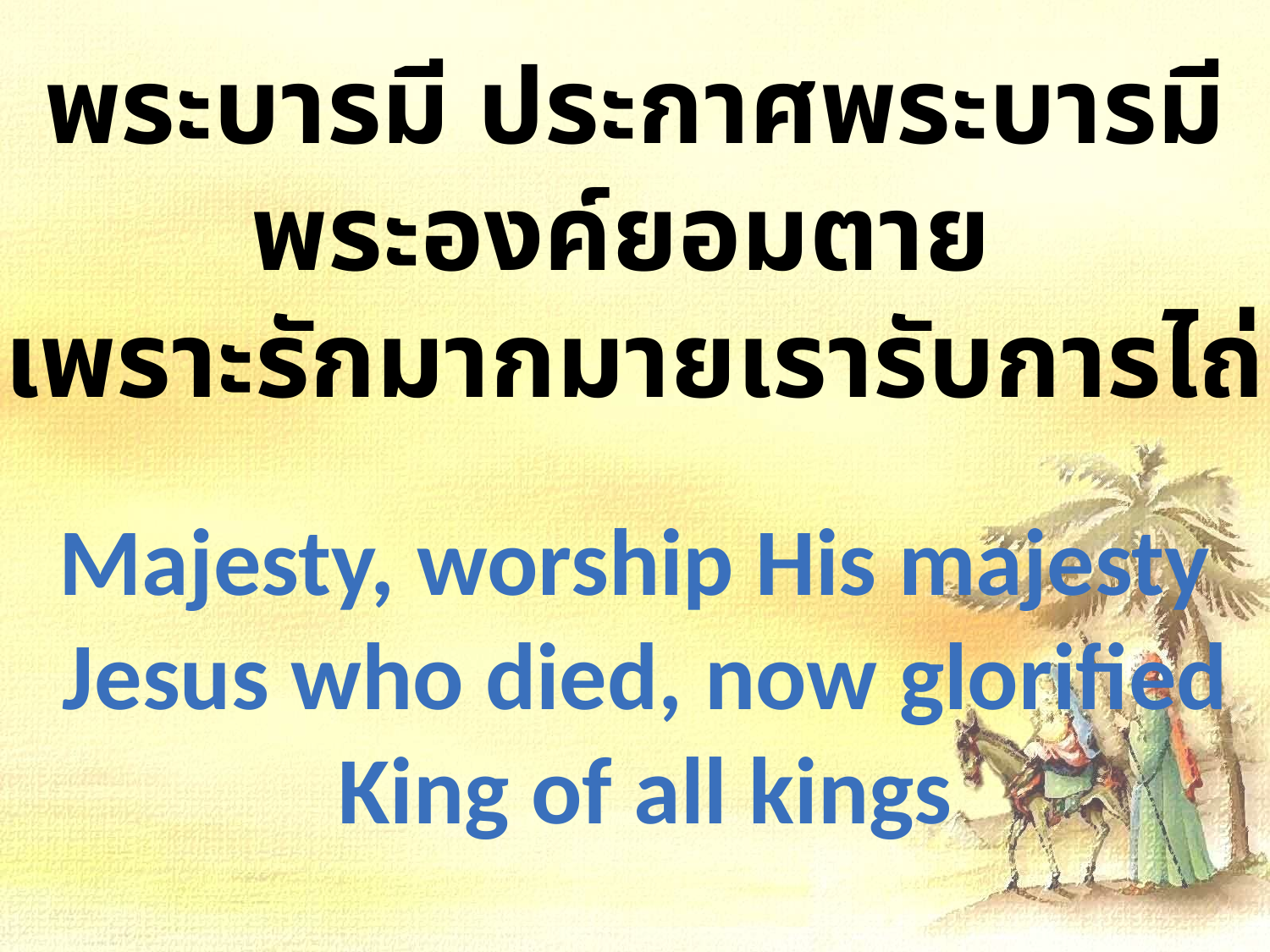

พระบารมี ประกาศพระบารมี
พระองค์ยอมตาย
เพราะรักมากมายเรารับการไถ่
Majesty, worship His majesty
 Jesus who died, now glorified
 King of all kings